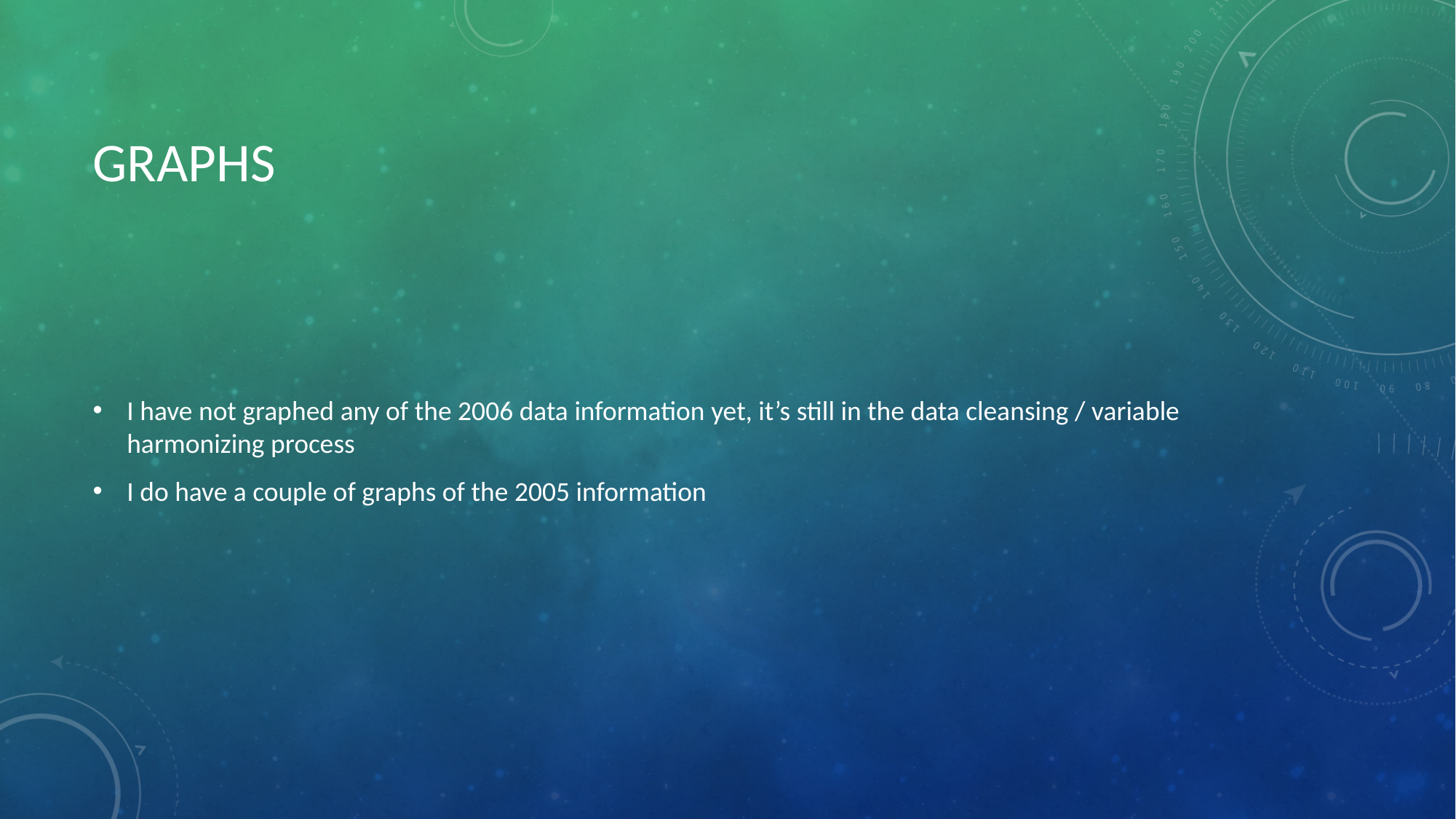

# graphS
I have not graphed any of the 2006 data information yet, it’s still in the data cleansing / variable harmonizing process
I do have a couple of graphs of the 2005 information